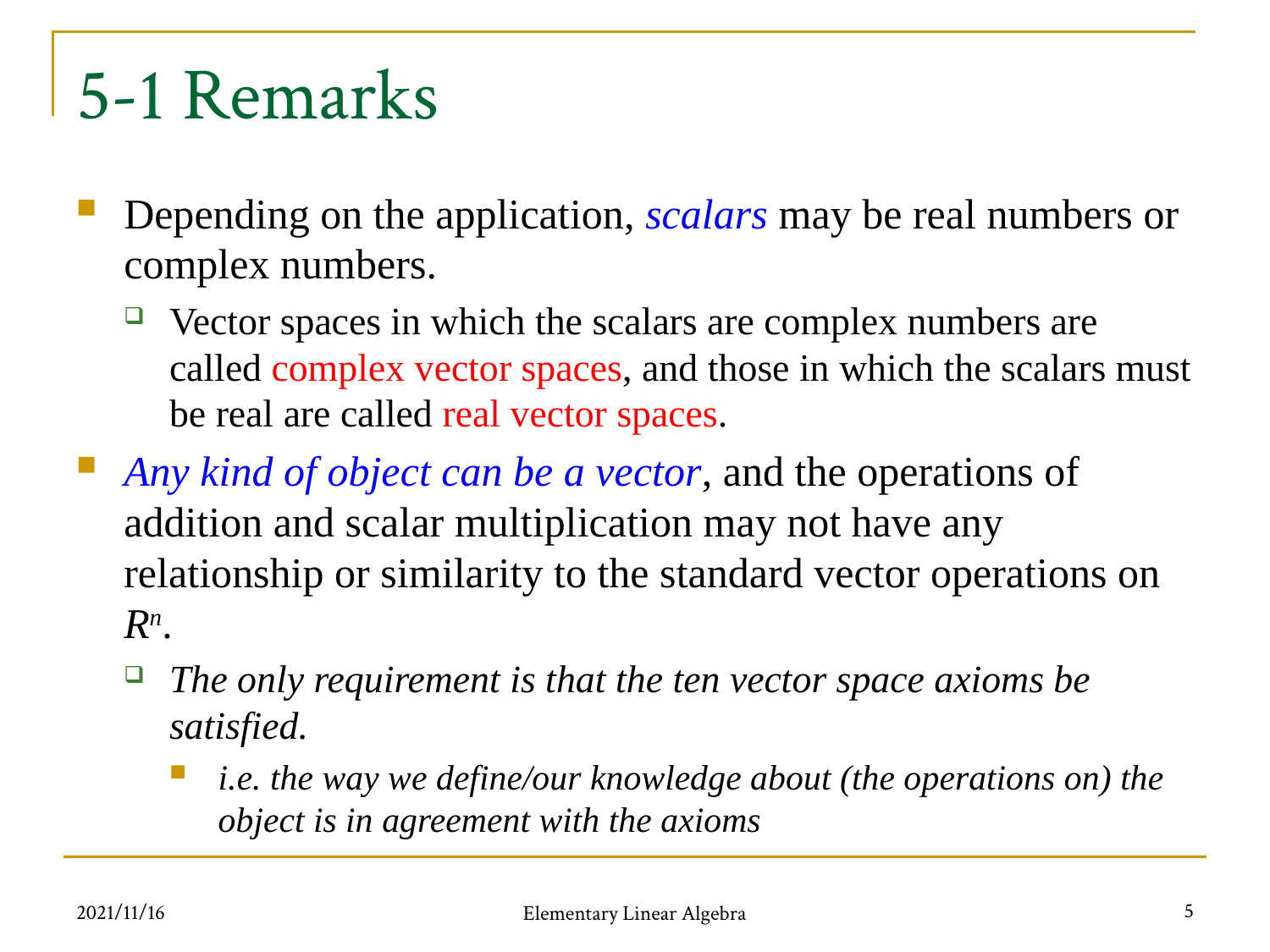

# 5-1 Remarks
Depending on the application, scalars may be real numbers or complex numbers.
Vector spaces in which the scalars are complex numbers are called complex vector spaces, and those in which the scalars must be real are called real vector spaces.
Any kind of object can be a vector, and the operations of addition and scalar multiplication may not have any relationship or similarity to the standard vector operations on Rn.
The only requirement is that the ten vector space axioms be satisfied.
i.e. the way we define/our knowledge about (the operations on) the object is in agreement with the axioms
2021/11/16
5
Elementary Linear Algebra